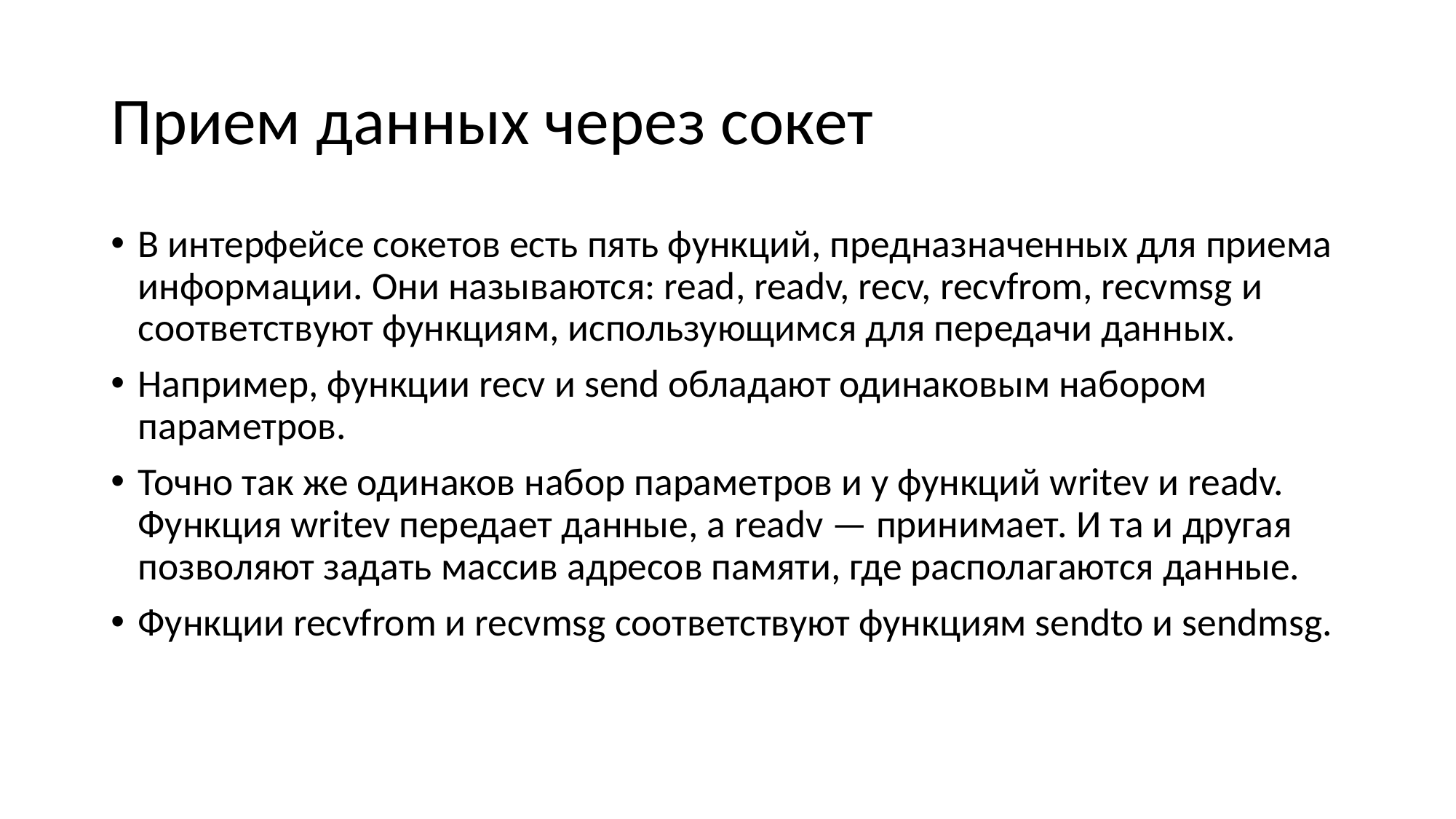

# Прием данных через сокет
В интерфейсе сокетов есть пять функций, предназначенных для приема информации. Они называются: read, readv, recv, recvfrom, recvmsg и соответствуют функциям, использующимся для передачи данных.
Например, функции recv и send обладают одинаковым набором параметров.
Точно так же одинаков набор параметров и у функций writev и readv. Функция writev передает данные, а readv — принимает. И та и другая позволяют задать массив адресов памяти, где располагаются данные.
Функции recvfrom и recvmsg соответствуют функциям sendto и sendmsg.